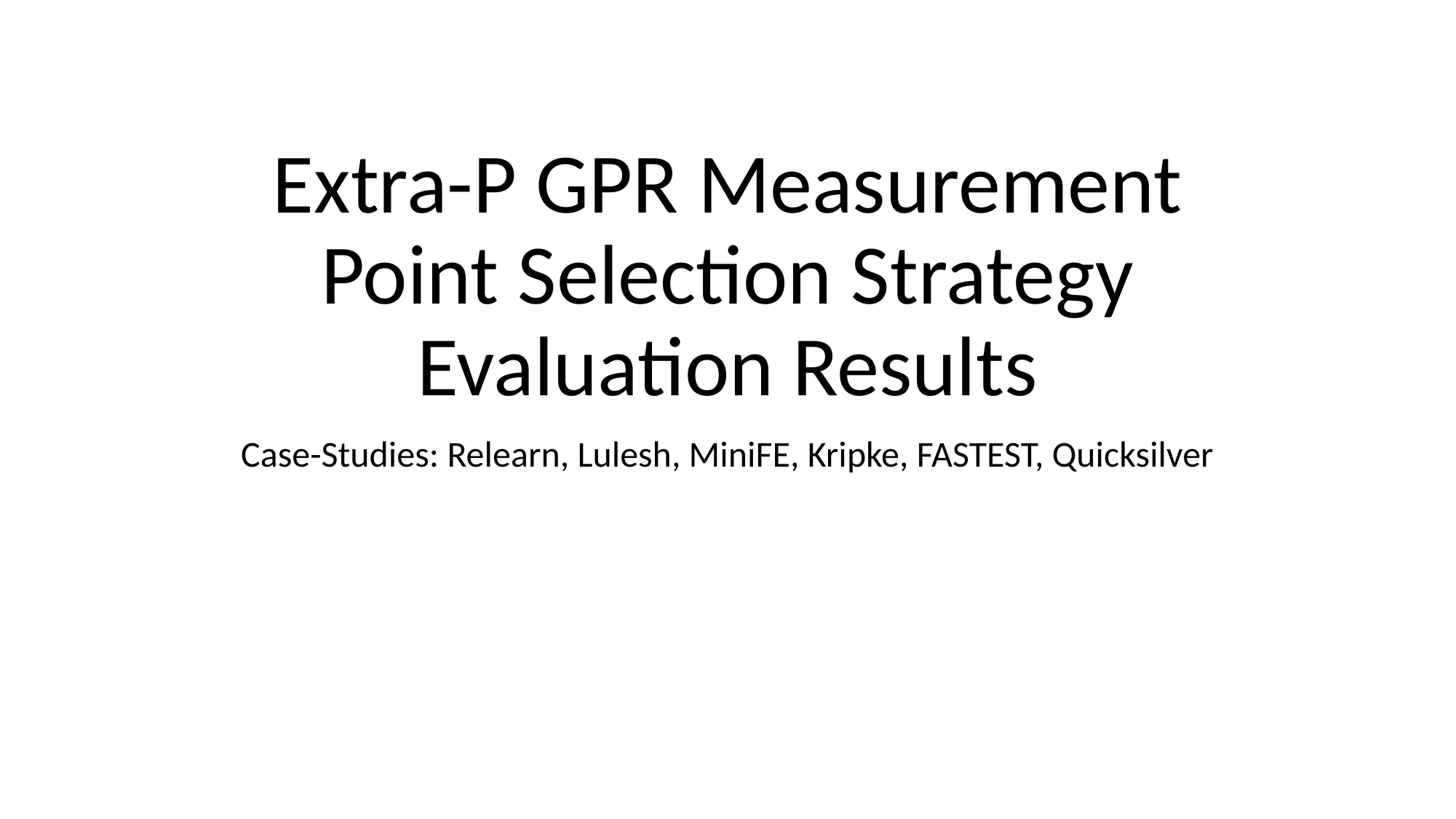

# Extra-P GPR Measurement Point Selection Strategy Evaluation Results
Case-Studies: Relearn, Lulesh, MiniFE, Kripke, FASTEST, Quicksilver